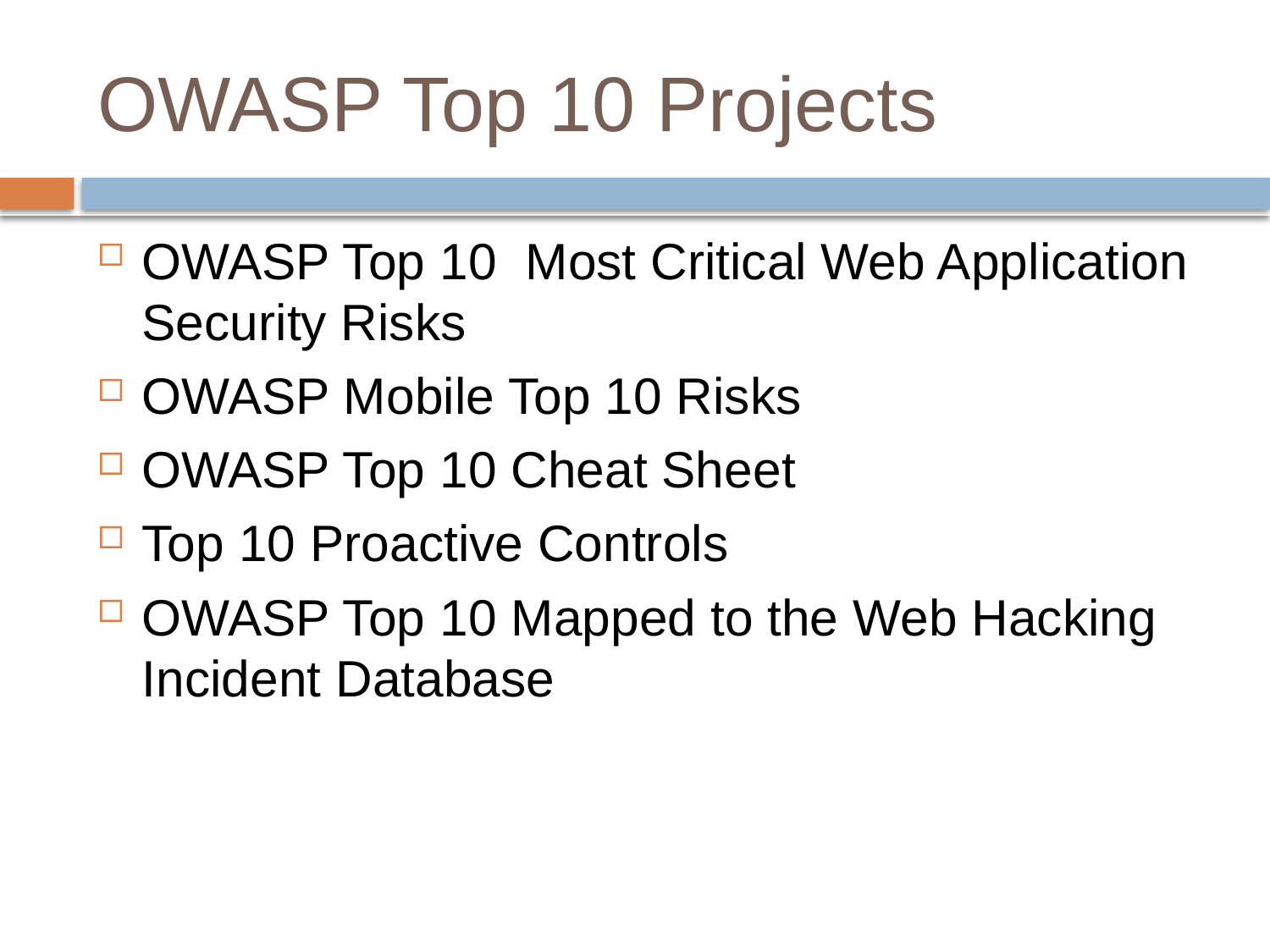

# OWASP Top 10 Projects
OWASP Top 10  Most Critical Web Application Security Risks
OWASP Mobile Top 10 Risks
OWASP Top 10 Cheat Sheet
Top 10 Proactive Controls
OWASP Top 10 Mapped to the Web Hacking Incident Database